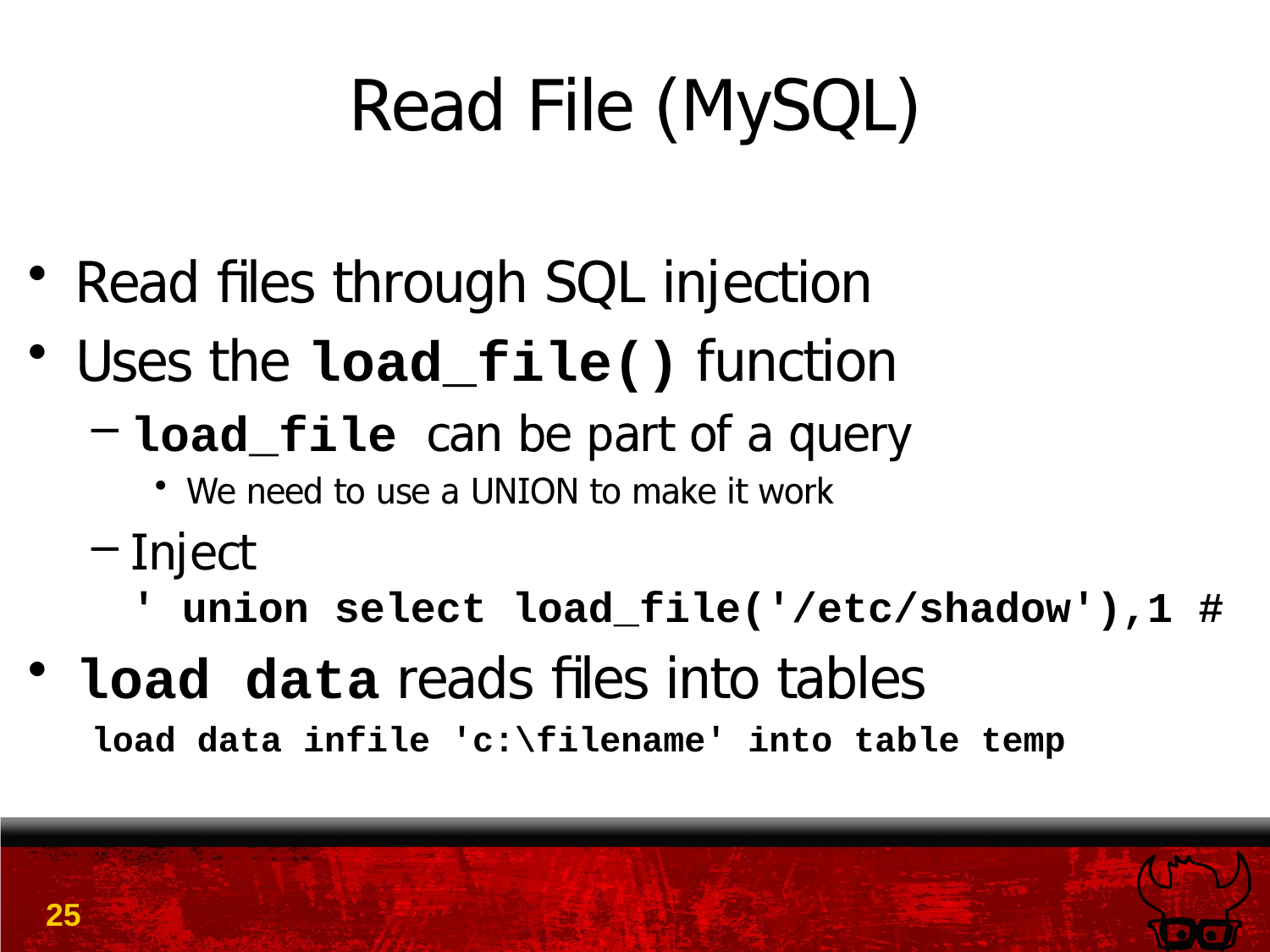

# Read File (MySQL)
Read files through SQL injection
Uses the load_file() function
load_file can be part of a query
We need to use a UNION to make it work
Inject
' union select load_file('/etc/shadow'),1 #
load data reads files into tables
load data infile 'c:\filename' into table temp